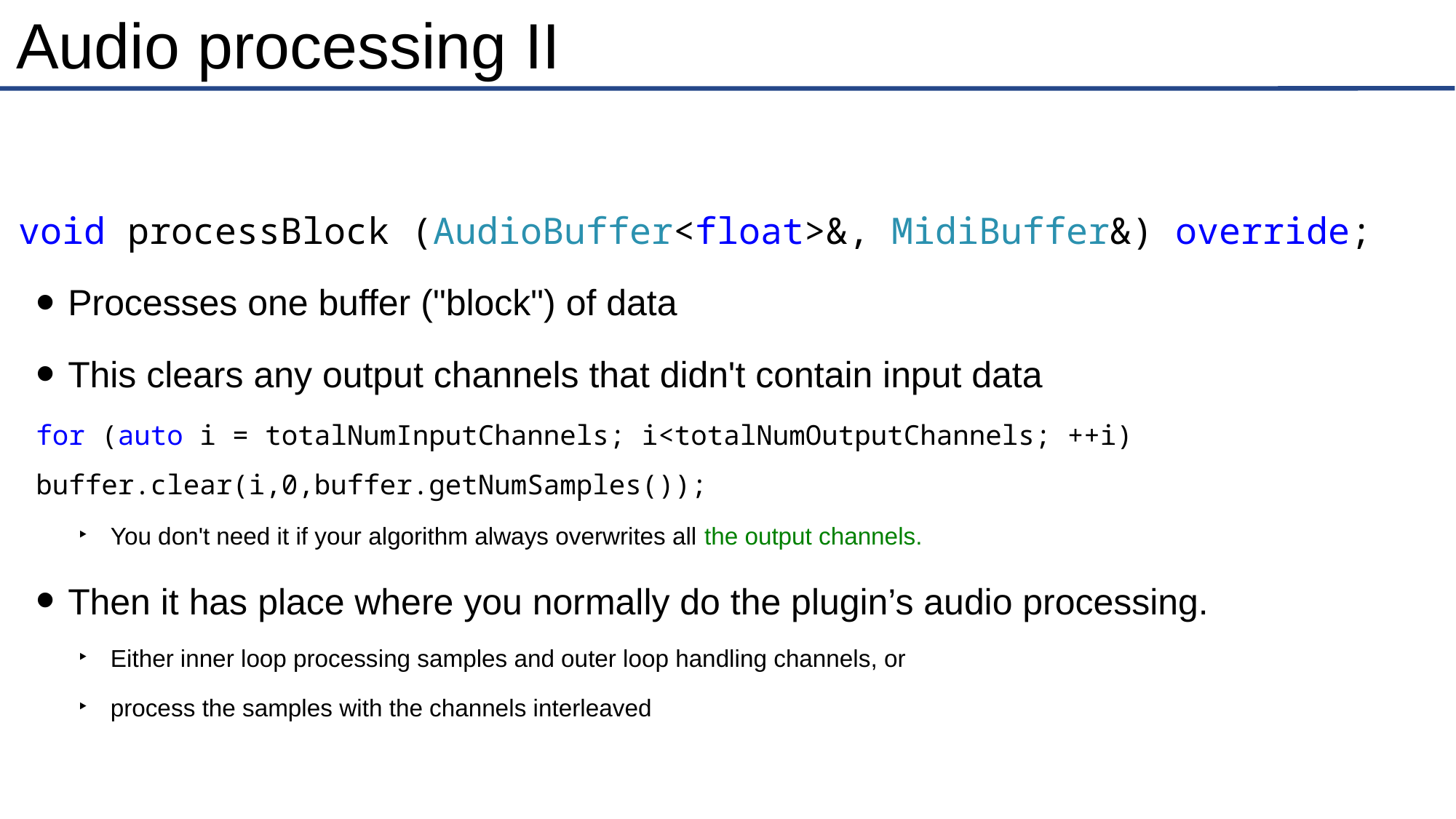

# Audio processing II
void processBlock (AudioBuffer<float>&, MidiBuffer&) override;
Processes one buffer ("block") of data
This clears any output channels that didn't contain input data
for (auto i = totalNumInputChannels; i<totalNumOutputChannels; ++i) buffer.clear(i,0,buffer.getNumSamples());
You don't need it if your algorithm always overwrites all the output channels.
Then it has place where you normally do the plugin’s audio processing.
Either inner loop processing samples and outer loop handling channels, or
process the samples with the channels interleaved